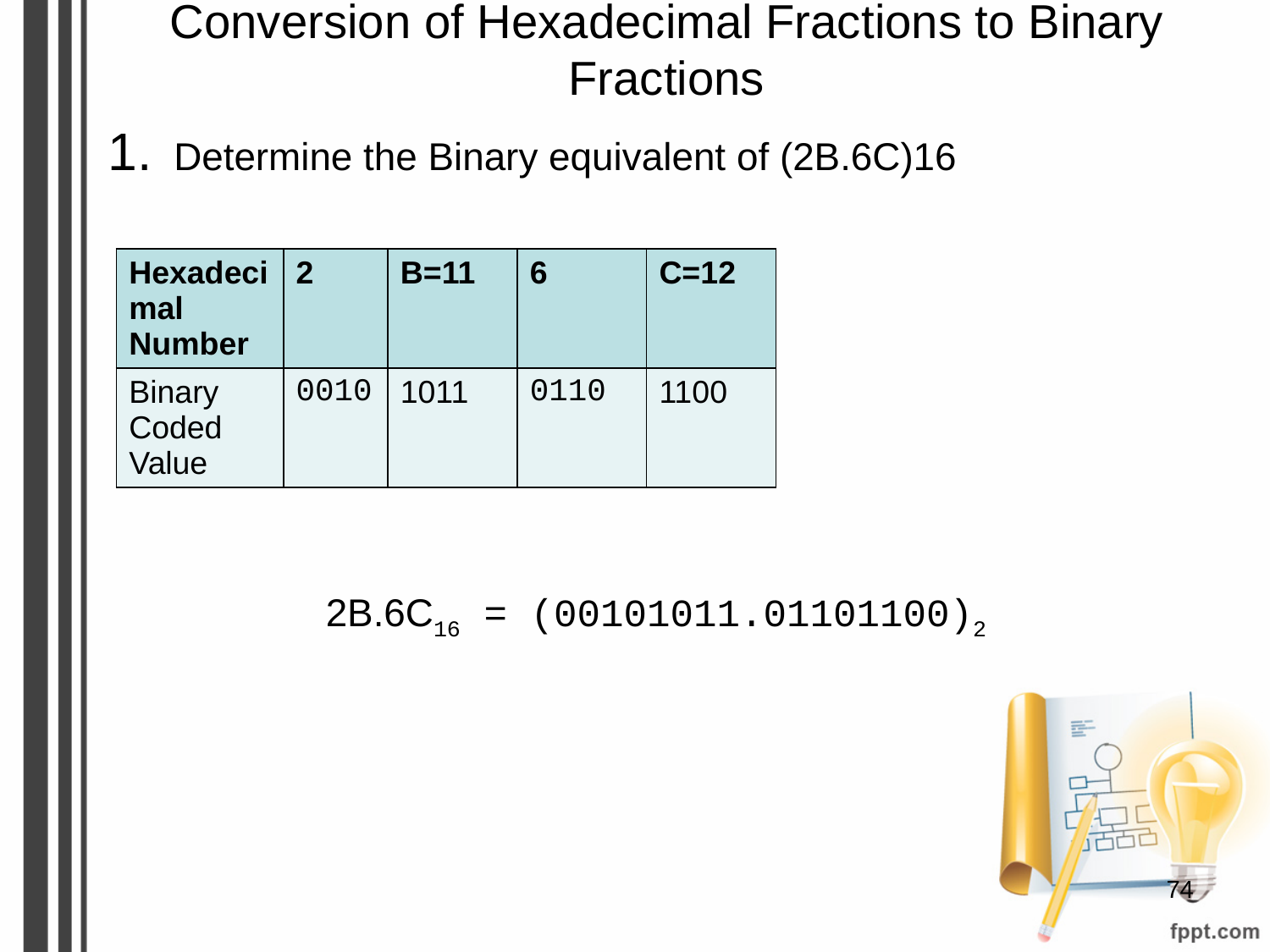

# Conversion of Hexadecimal Fractions to Binary Fractions
1. Determine the Binary equivalent of (2B.6C)16
| Hexadecimal Number | 2 | B=11 | 6 | C=12 |
| --- | --- | --- | --- | --- |
| Binary Coded Value | 0010 | 1011 | 0110 | 1100 |

2B.6C16 = (00101011.01101100)2
74